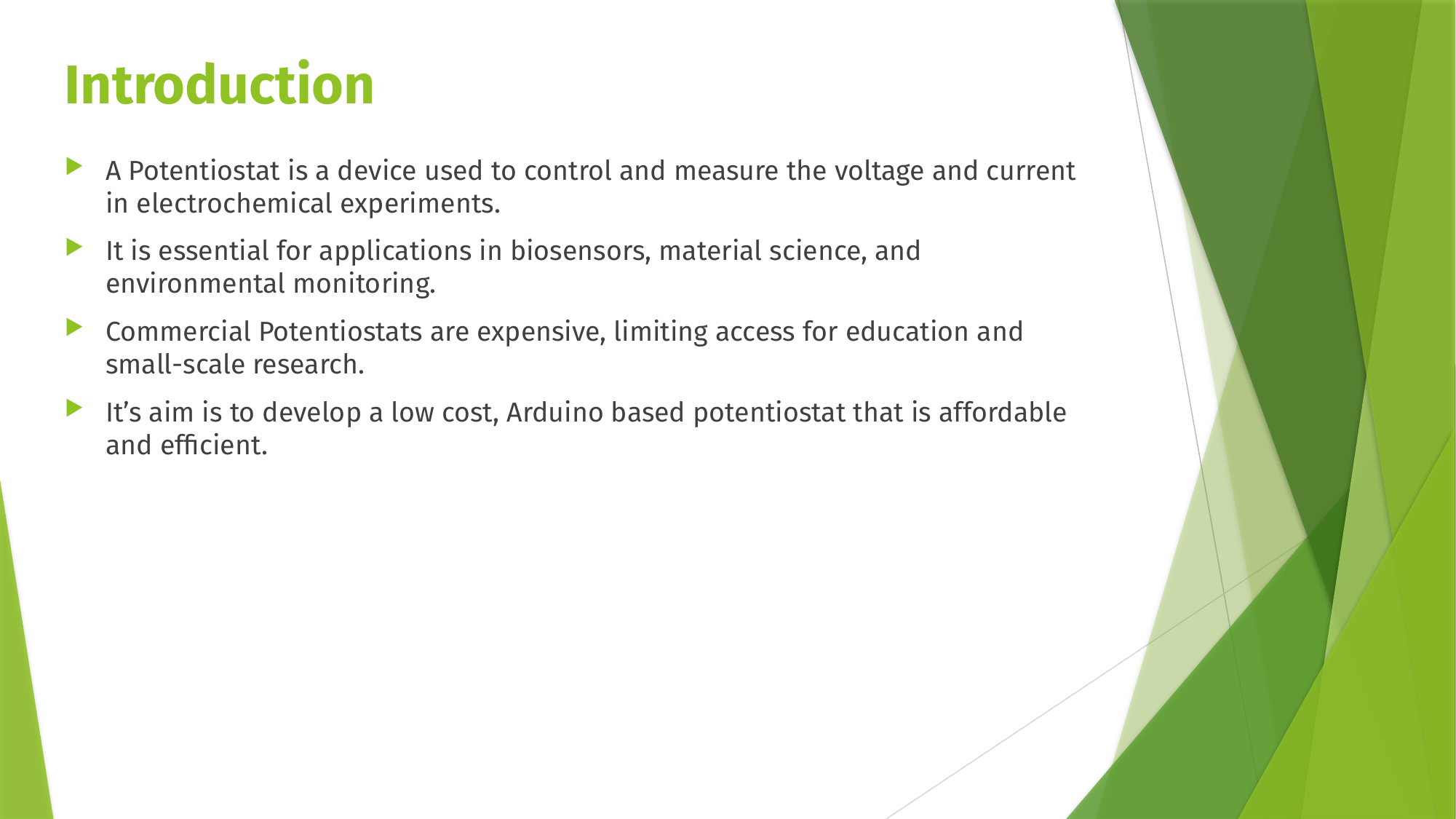

# Introduction
A Potentiostat is a device used to control and measure the voltage and current in electrochemical experiments.
It is essential for applications in biosensors, material science, and environmental monitoring.
Commercial Potentiostats are expensive, limiting access for education and small-scale research.
It’s aim is to develop a low cost, Arduino based potentiostat that is affordable and efficient.